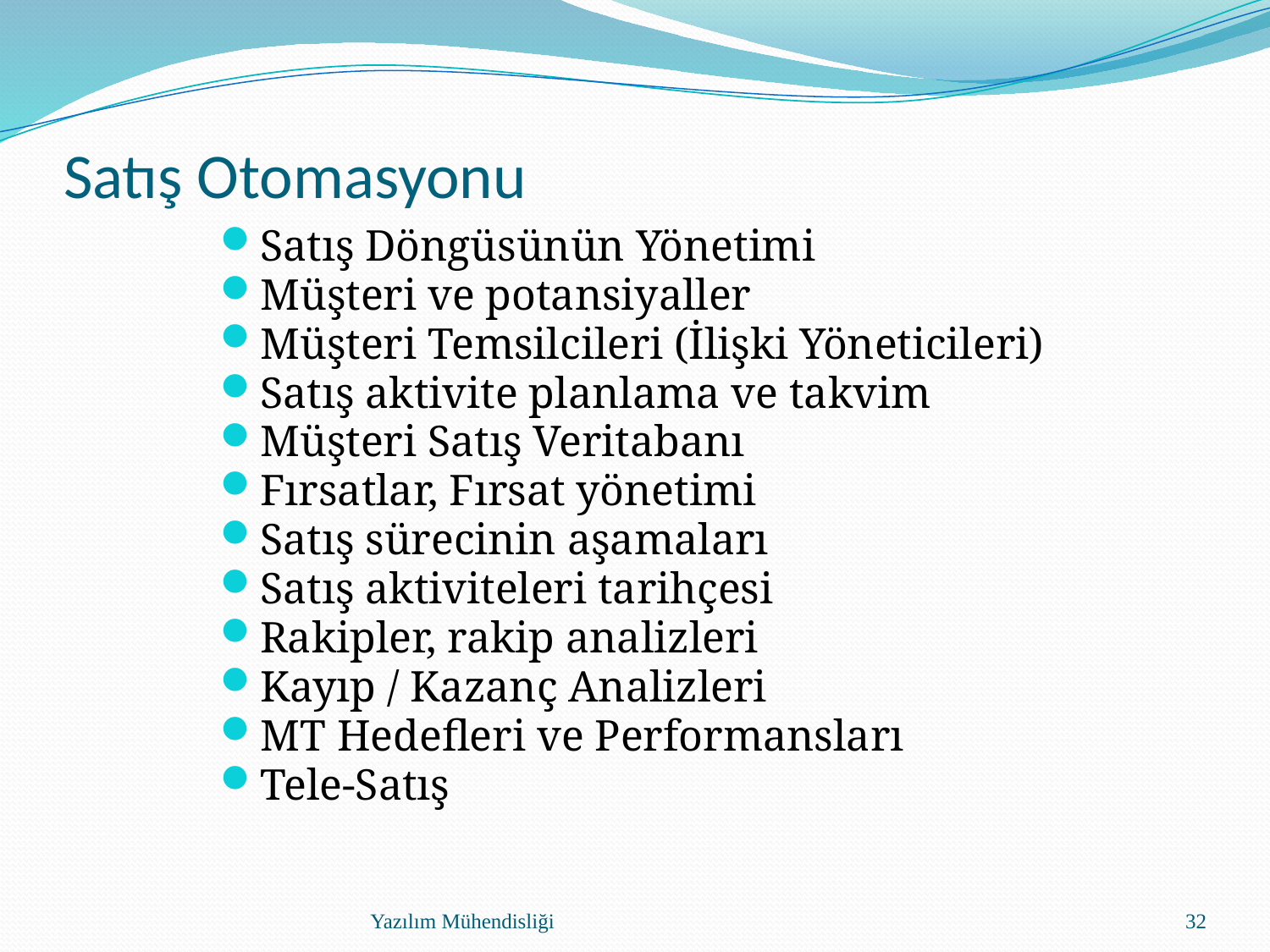

# Satış Otomasyonu
Satış Döngüsünün Yönetimi
Müşteri ve potansiyaller
Müşteri Temsilcileri (İlişki Yöneticileri)
Satış aktivite planlama ve takvim
Müşteri Satış Veritabanı
Fırsatlar, Fırsat yönetimi
Satış sürecinin aşamaları
Satış aktiviteleri tarihçesi
Rakipler, rakip analizleri
Kayıp / Kazanç Analizleri
MT Hedefleri ve Performansları
Tele-Satış
Yazılım Mühendisliği
32